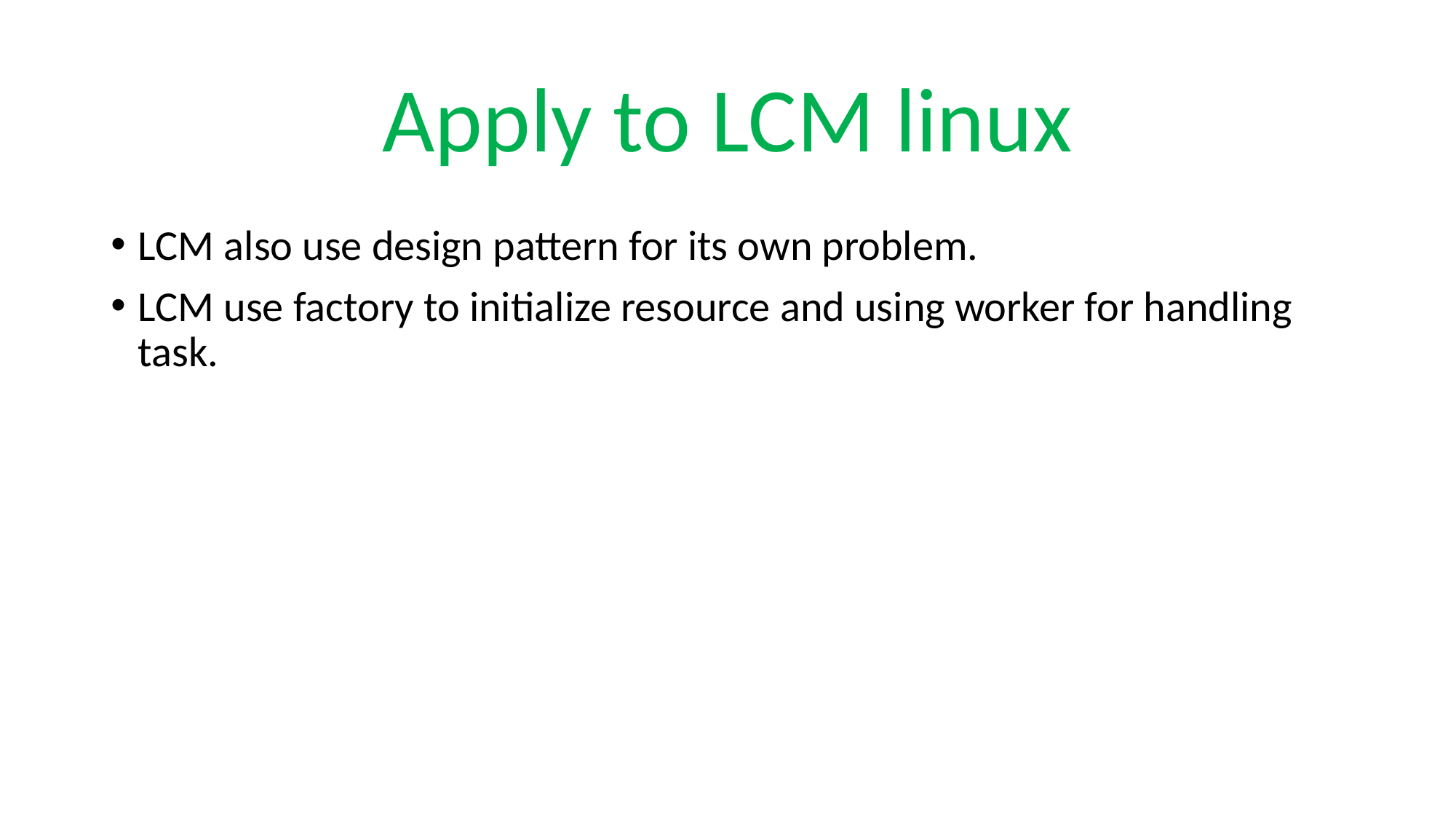

# Apply to LCM linux
LCM also use design pattern for its own problem.
LCM use factory to initialize resource and using worker for handling task.